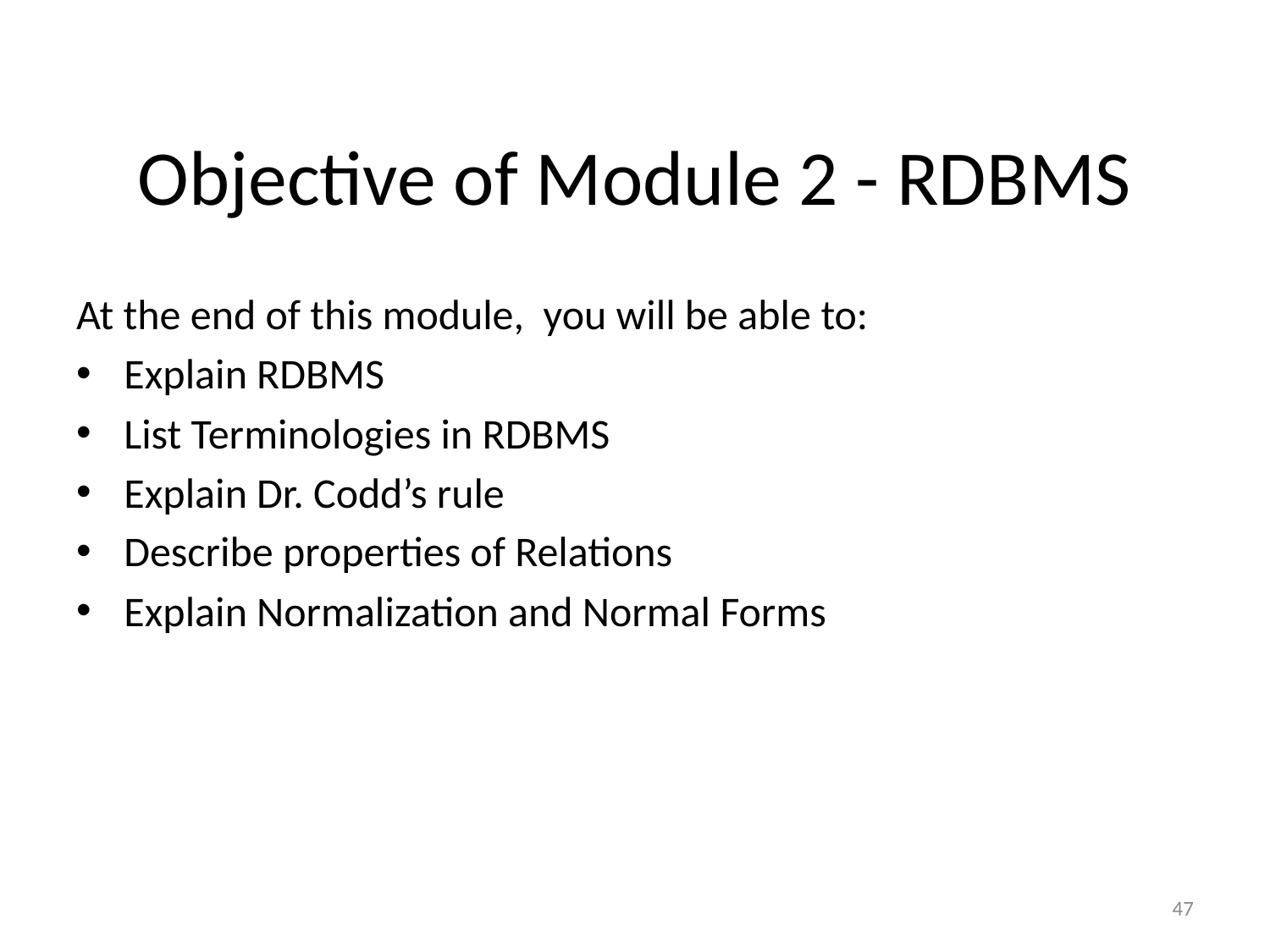

# Objective of Module 2 - RDBMS

At the end of this module,  you will be able to:
Explain RDBMS
List Terminologies in RDBMS
Explain Dr. Codd’s rule
Describe properties of Relations
Explain Normalization and Normal Forms

47